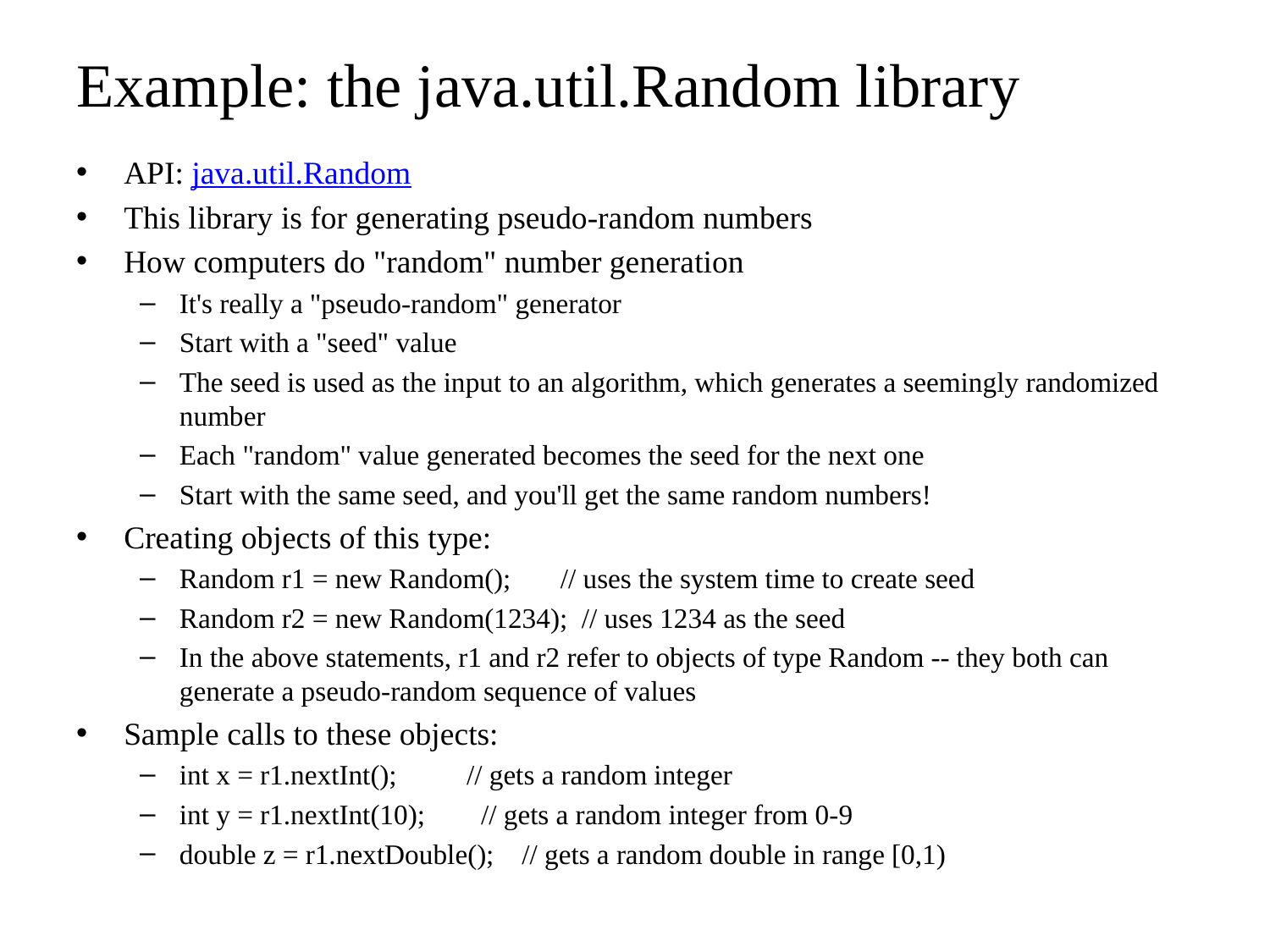

# Example: the java.util.Random library
API: java.util.Random
This library is for generating pseudo-random numbers
How computers do "random" number generation
It's really a "pseudo-random" generator
Start with a "seed" value
The seed is used as the input to an algorithm, which generates a seemingly randomized number
Each "random" value generated becomes the seed for the next one
Start with the same seed, and you'll get the same random numbers!
Creating objects of this type:
Random r1 = new Random();	// uses the system time to create seed
Random r2 = new Random(1234);  // uses 1234 as the seed
In the above statements, r1 and r2 refer to objects of type Random -- they both can generate a pseudo-random sequence of values
Sample calls to these objects:
int x = r1.nextInt();          // gets a random integer
int y = r1.nextInt(10);        // gets a random integer from 0-9
double z = r1.nextDouble();    // gets a random double in range [0,1)